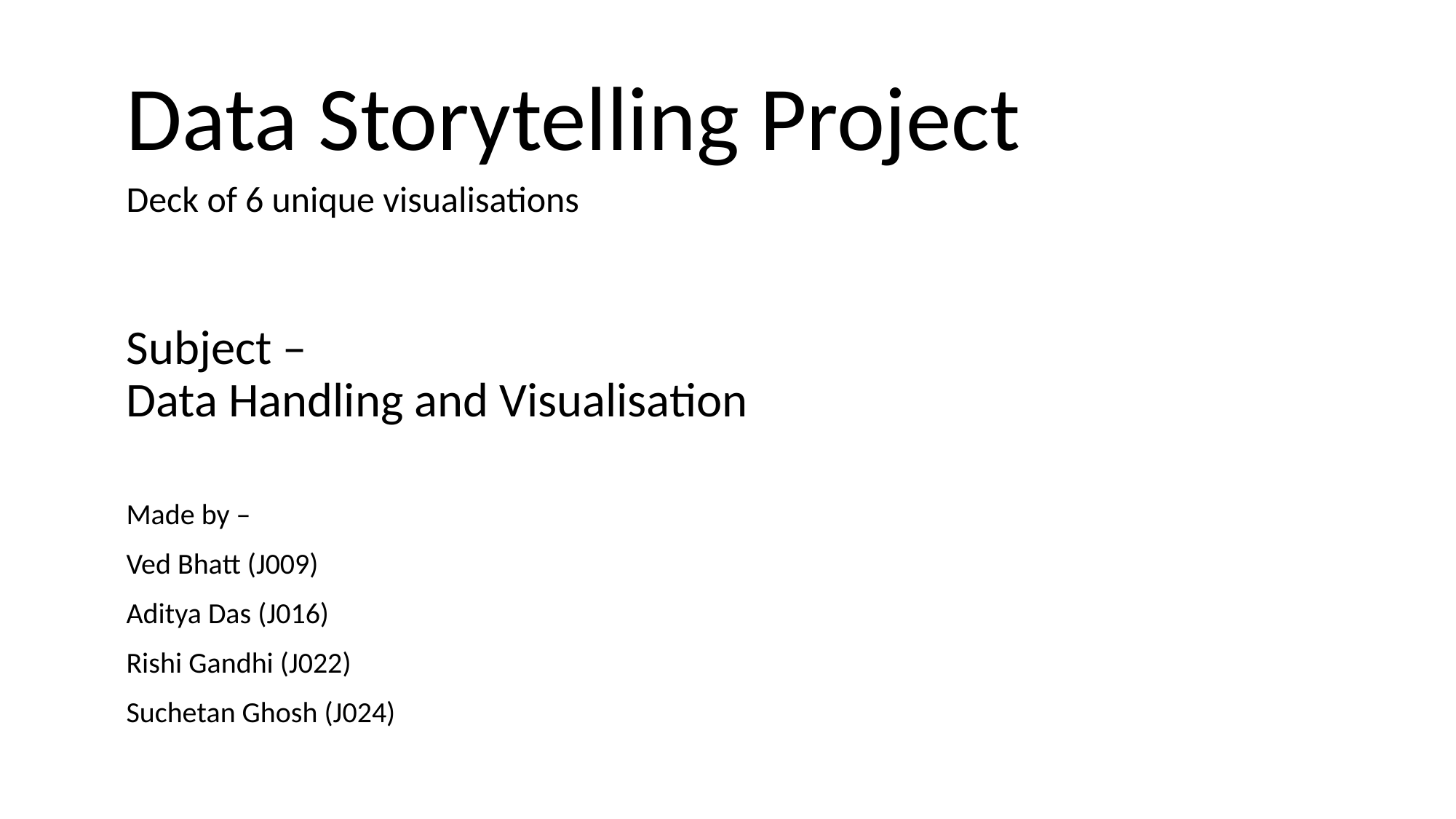

# Data Storytelling Project
Deck of 6 unique visualisations
Subject –
Data Handling and Visualisation
Made by –
Ved Bhatt (J009)
Aditya Das (J016)
Rishi Gandhi (J022)
Suchetan Ghosh (J024)